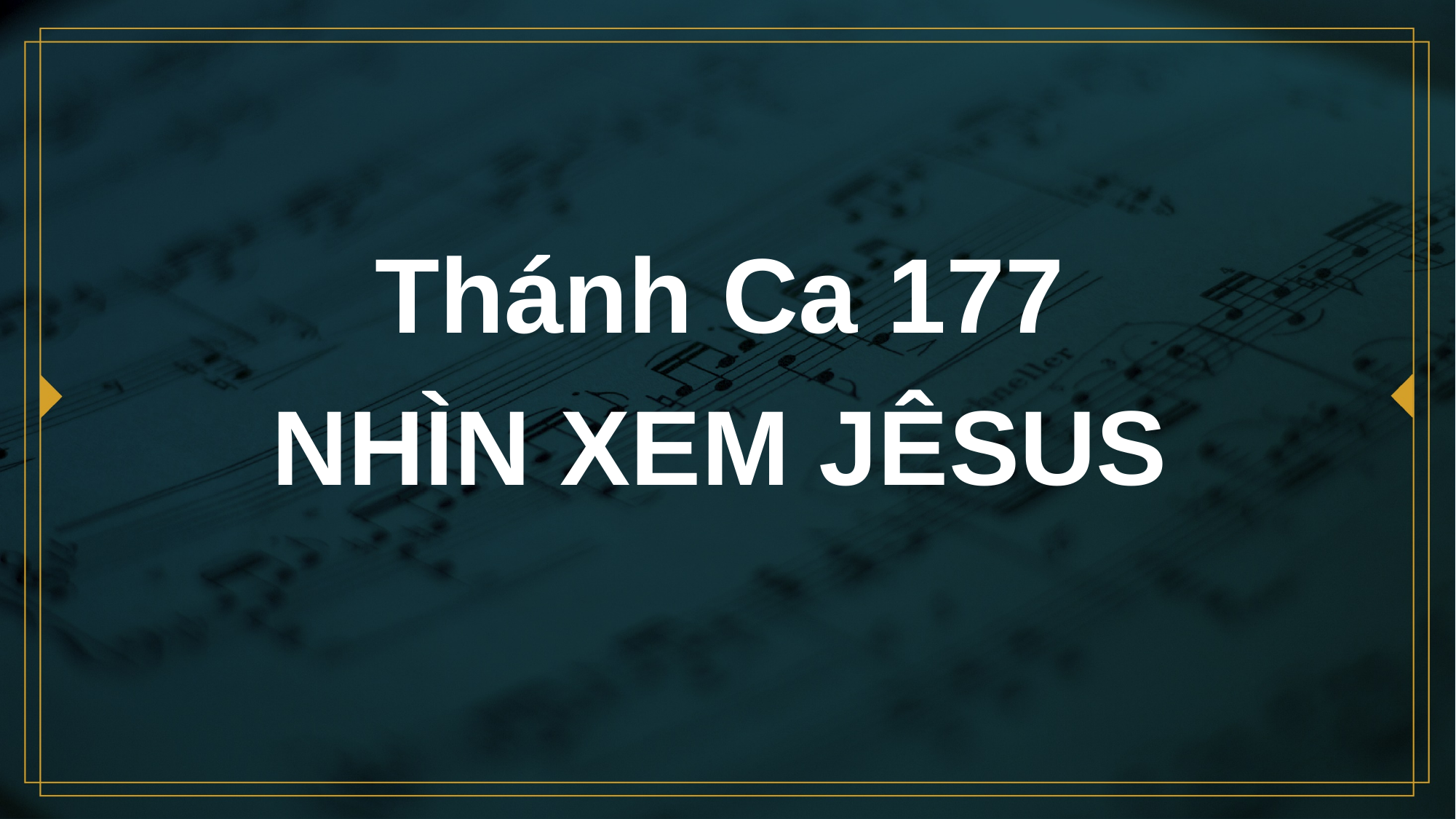

# Thánh Ca 177 NHÌN XEM JÊSUS